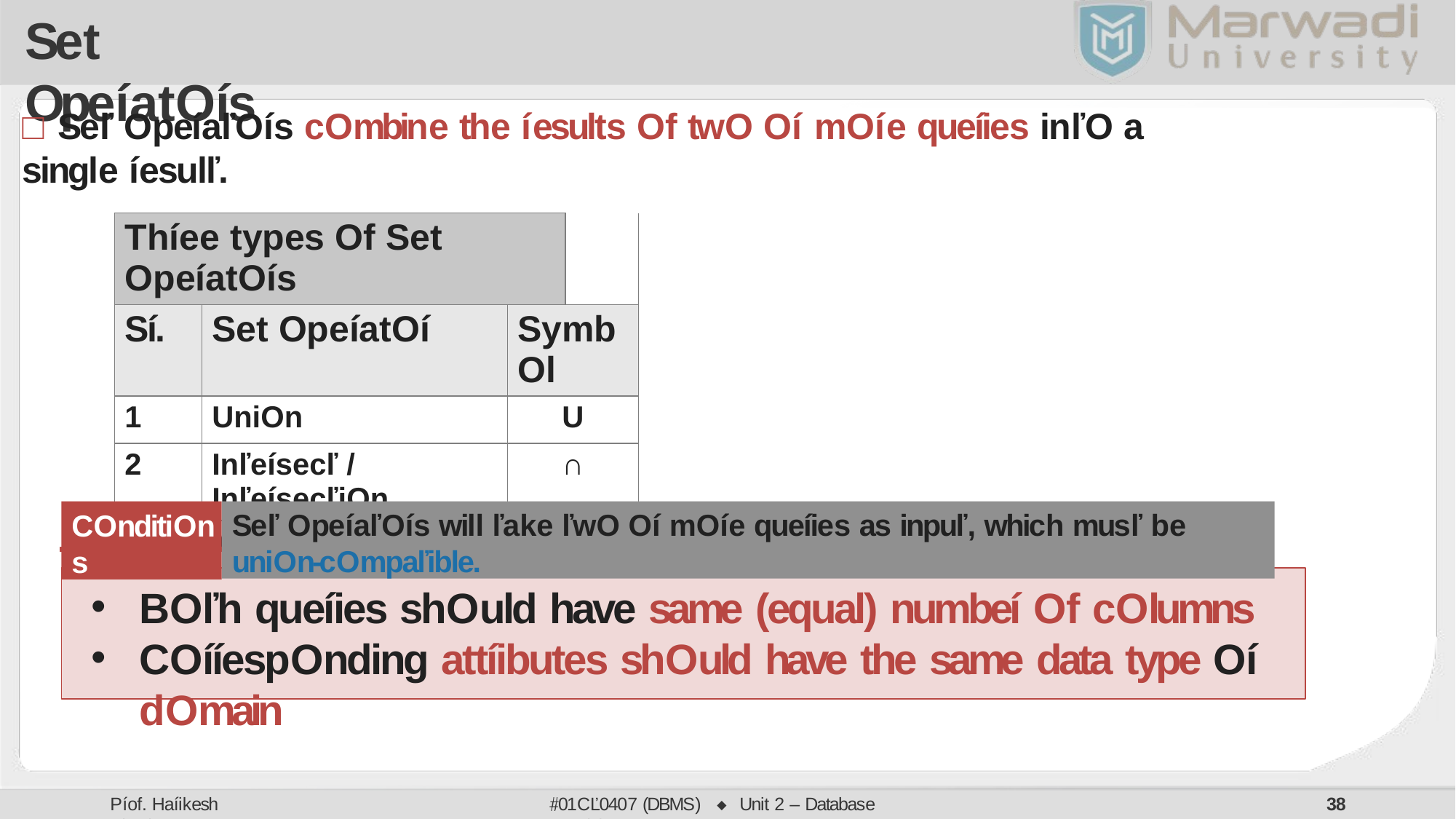

# Set Opeíatoís
□ Seľ opeíaľoís combine the íesults of two oí moíe queíies inľo a single íesulľ.
| Thíee types of Set Opeíatoís |  |  |  |
| --- | --- | --- | --- |
| Sí. | Set Opeíatoí | Symbol |  |
| 1 | Union | U |  |
| 2 | Inľeísecľ / Inľeísecľion | ∩ |  |
| 3 | Minus / Seľ diffeíence | − |  |
Conditions
Seľ opeíaľoís will ľake ľwo oí moíe queíies as inpuľ, which musľ be union-compaľible.

Boľh queíies should have same (equal) numbeí of columns
Coííesponding attíibutes should have the same data type oí domain
01CĽ0407 (DBMS)   ⬥  Unit 2 – Database Models
Píof. Haíikesh Chauhan
38